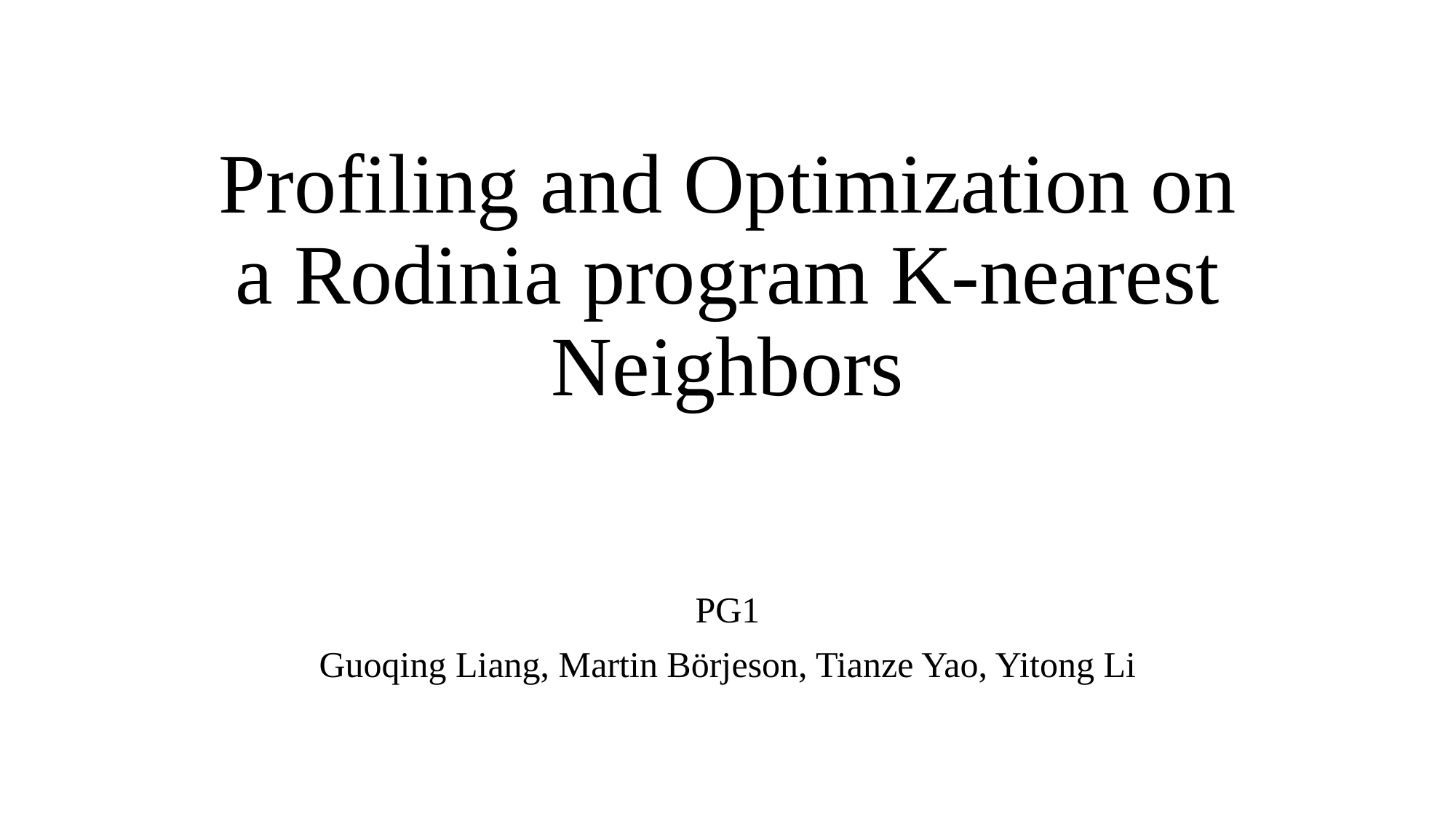

# Profiling and Optimization on a Rodinia program K-nearest Neighbors
PG1
Guoqing Liang, Martin Börjeson, Tianze Yao, Yitong Li